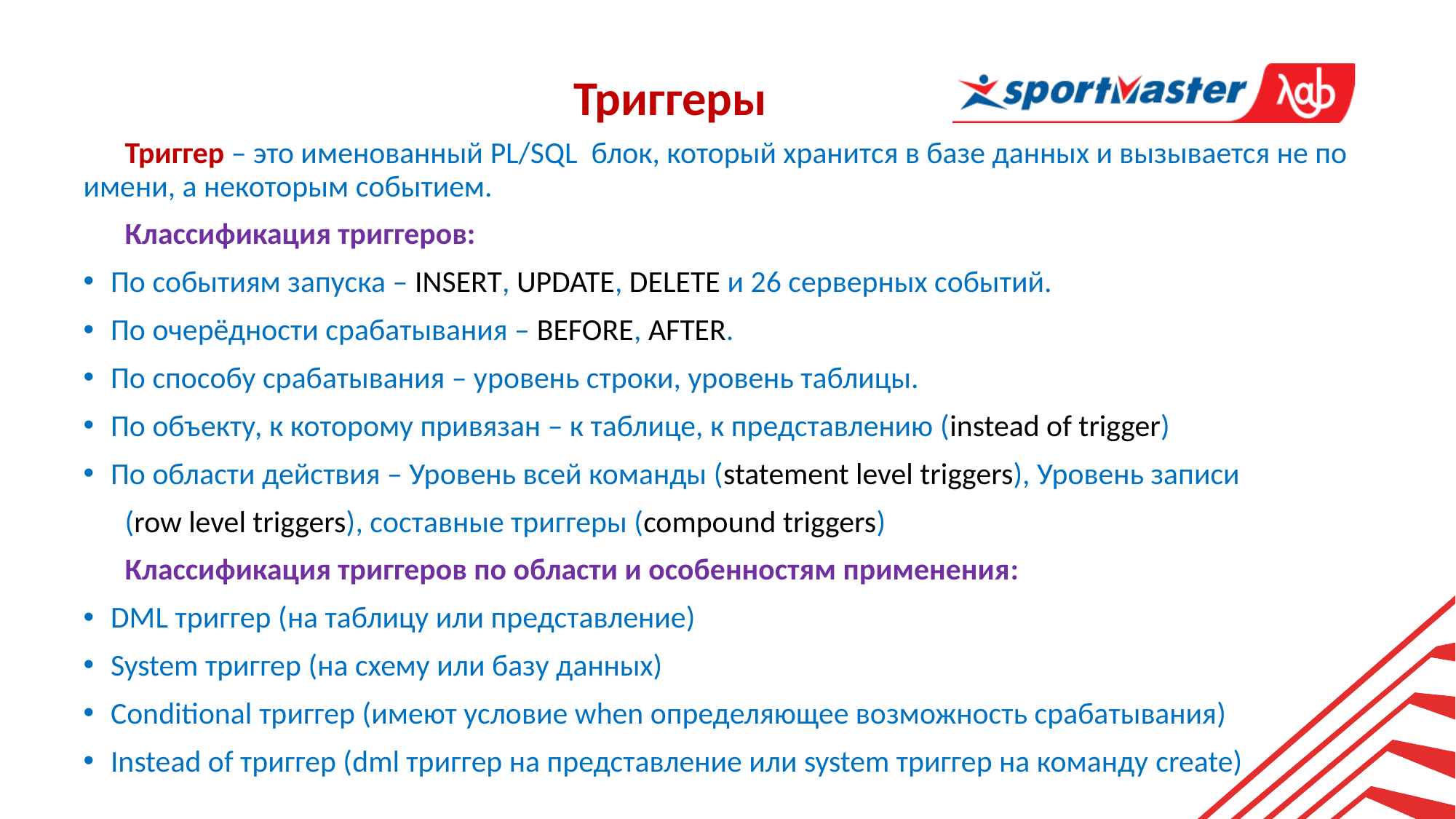

Триггеры
      Триггер – это именованный PL/SQL  блок, который хранится в базе данных и вызывается не по имени, а некоторым событием.
      Классификация триггеров:
По событиям запуска – INSERT, UPDATE, DELETE и 26 серверных событий.
По очерёдности срабатывания – BEFORE, AFTER.
По способу срабатывания – уровень строки, уровень таблицы.
По объекту, к которому привязан – к таблице, к представлению (instead of trigger)
По области действия – Уровень всей команды (statement level triggers), Уровень записи
      (row level triggers), составные триггеры (compound triggers)
      Классификация триггеров по области и особенностям применения:
DML триггер (на таблицу или представление)
System триггер (на схему или базу данных)
Conditional триггер (имеют условие when определяющее возможность срабатывания)
Instead of триггер (dml триггер на представление или system триггер на команду create)